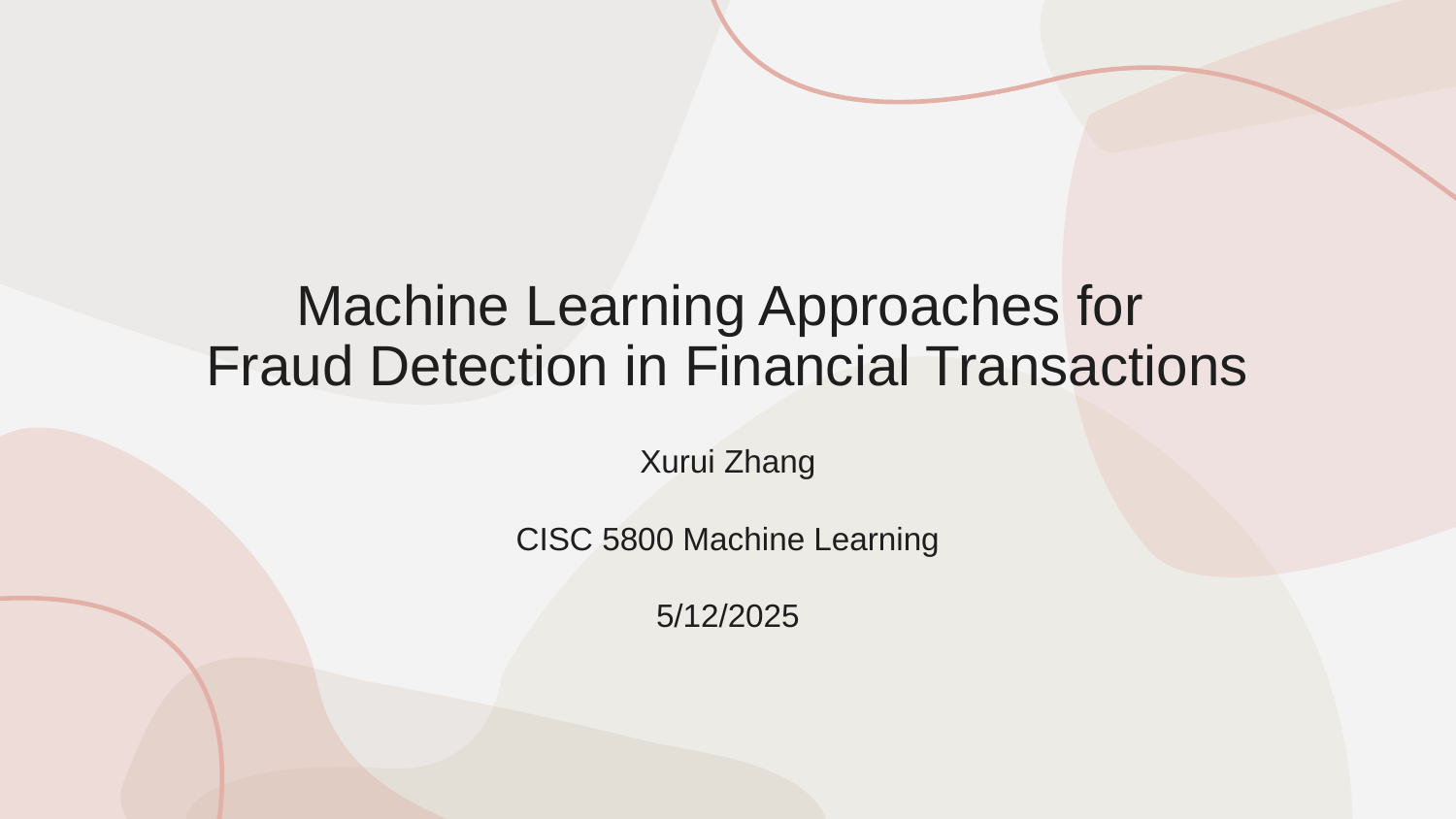

# Machine Learning Approaches for Fraud Detection in Financial Transactions
Xurui Zhang

CISC 5800 Machine Learning

5/12/2025